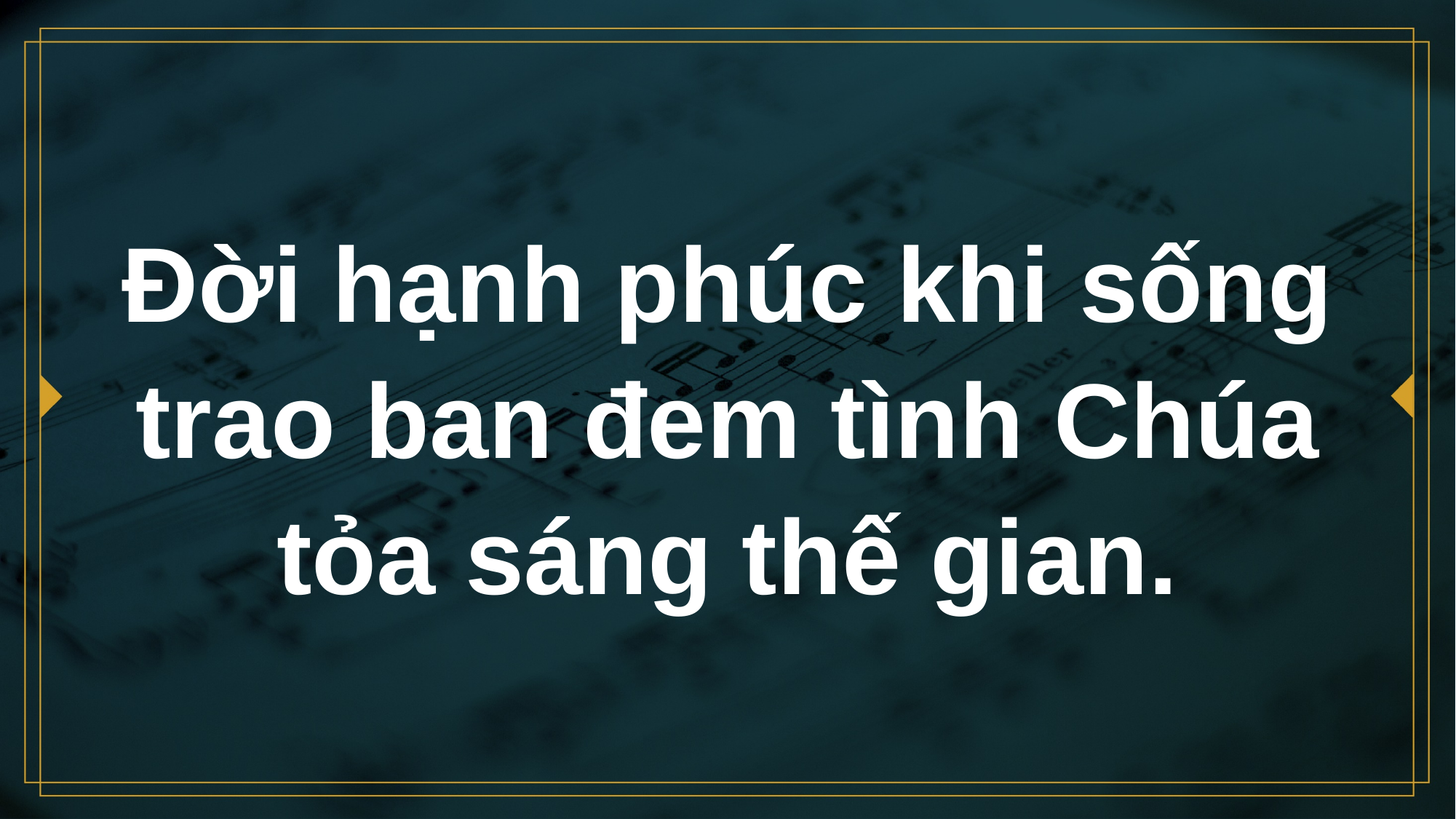

# Đời hạnh phúc khi sống trao ban đem tình Chúa tỏa sáng thế gian.